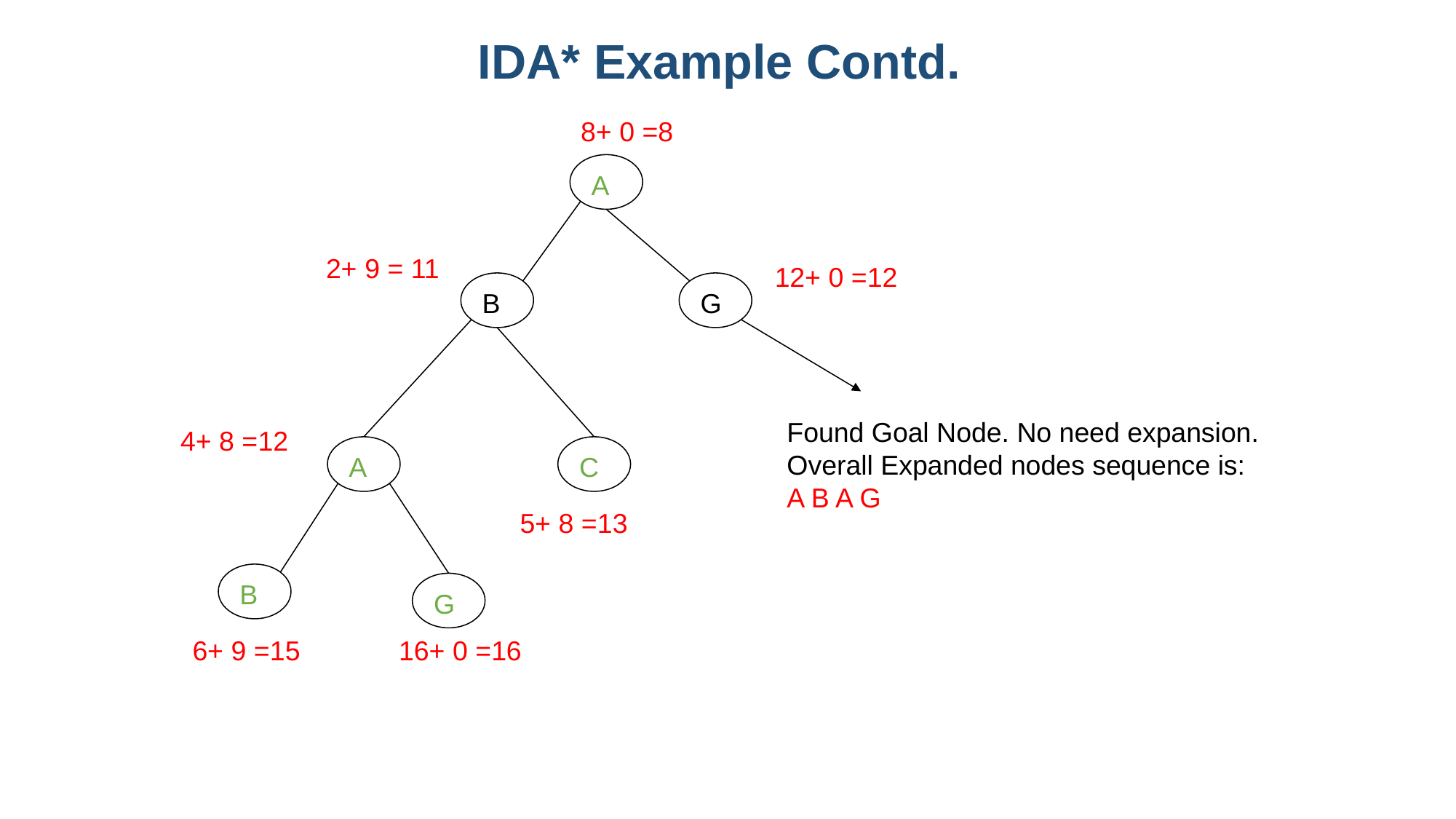

# IDA* Example Contd.
8+ 0 =8
A
2+ 9 = 11
12+ 0 =12
B
G
Found Goal Node. No need expansion. Overall Expanded nodes sequence is: A B A G
4+ 8 =12
A
C
5+ 8 =13
B
G
6+ 9 =15
16+ 0 =16